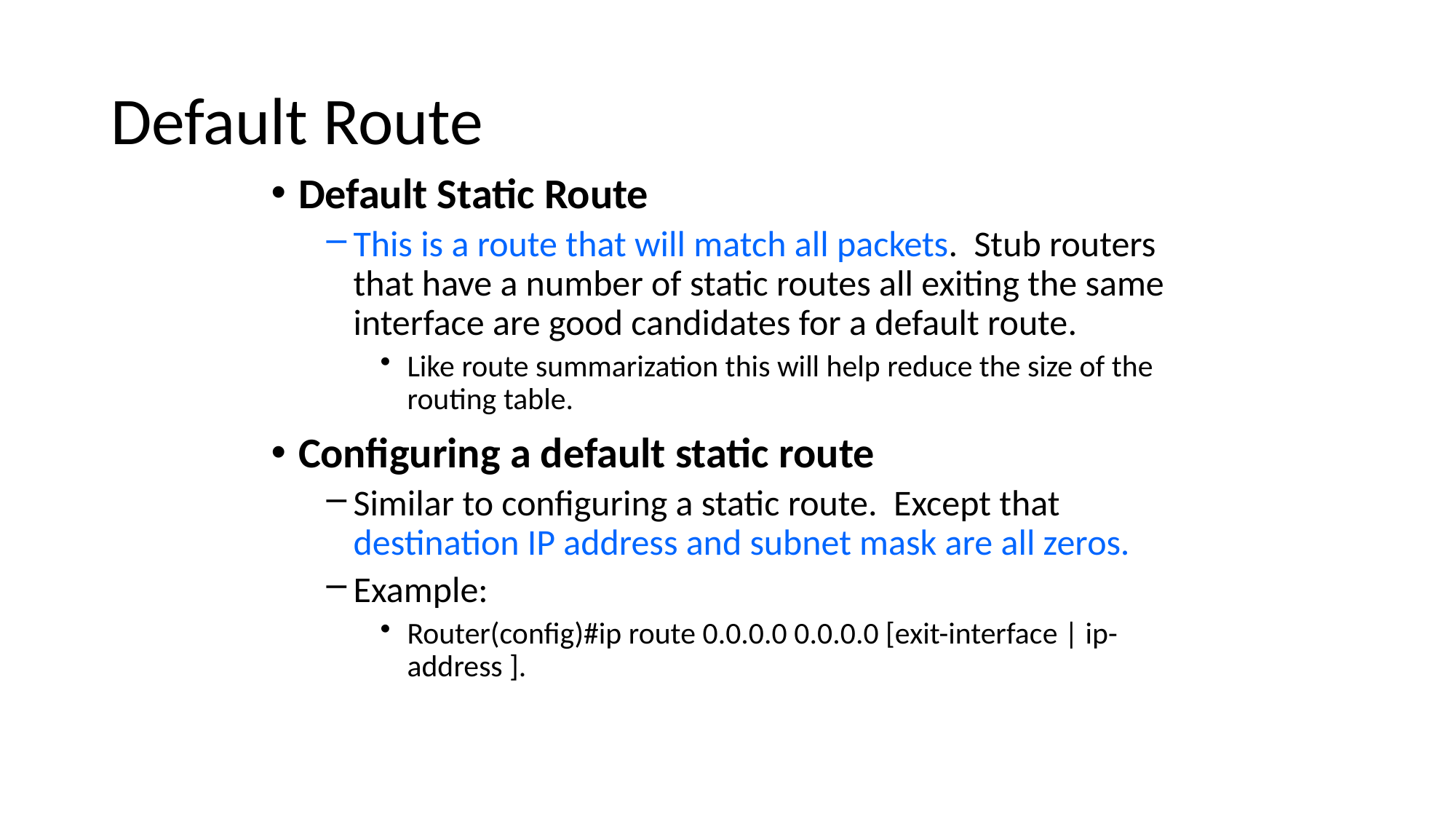

# Default Route
Default Static Route
This is a route that will match all packets.  Stub routers that have a number of static routes all exiting the same interface are good candidates for a default route.
Like route summarization this will help reduce the size of the routing table.
Configuring a default static route
Similar to configuring a static route.  Except that destination IP address and subnet mask are all zeros.
Example:
Router(config)#ip route 0.0.0.0 0.0.0.0 [exit-interface | ip-address ].